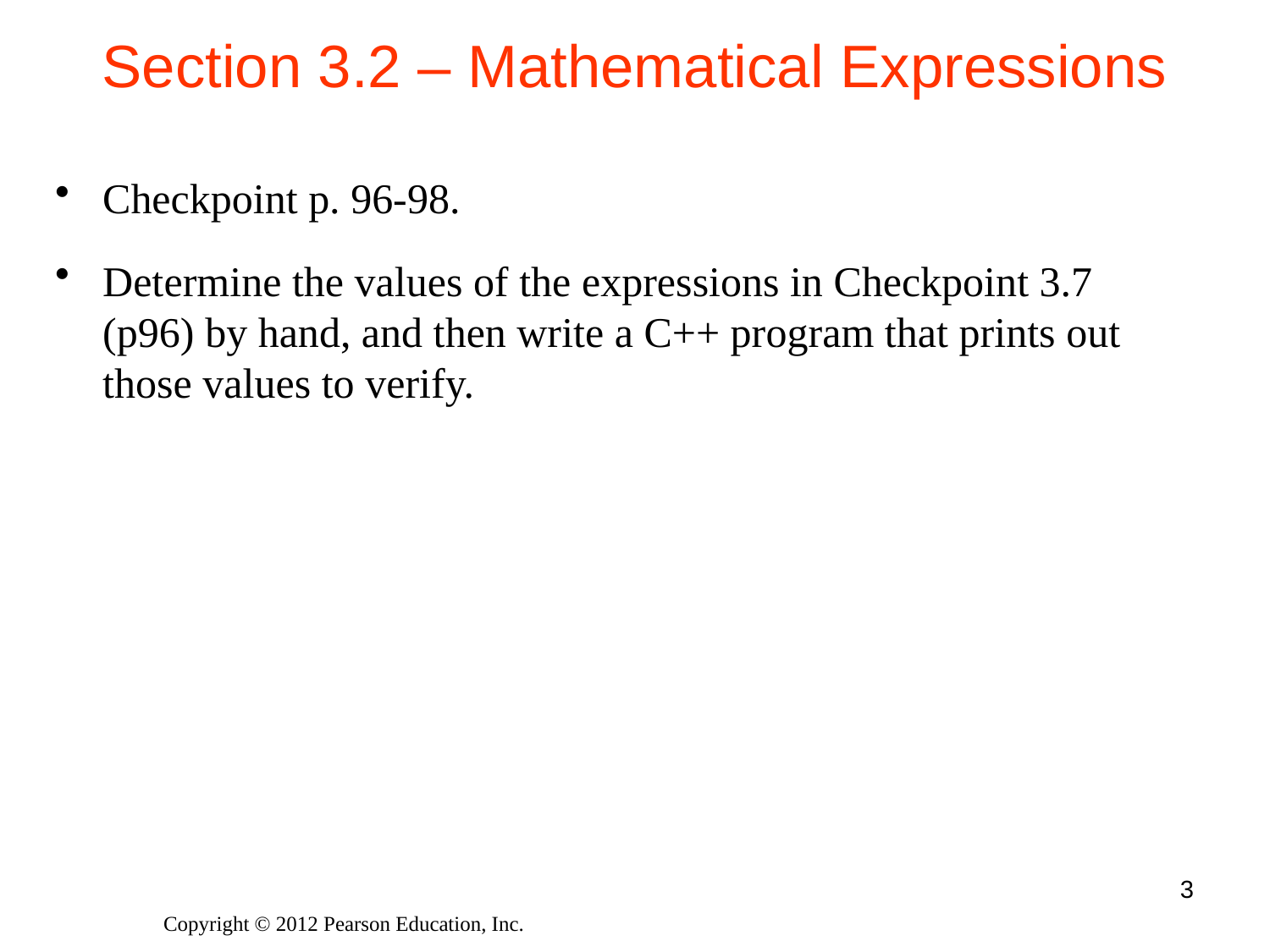

# Section 3.2 – Mathematical Expressions
Checkpoint p. 96-98.
Determine the values of the expressions in Checkpoint 3.7 (p96) by hand, and then write a C++ program that prints out those values to verify.
3